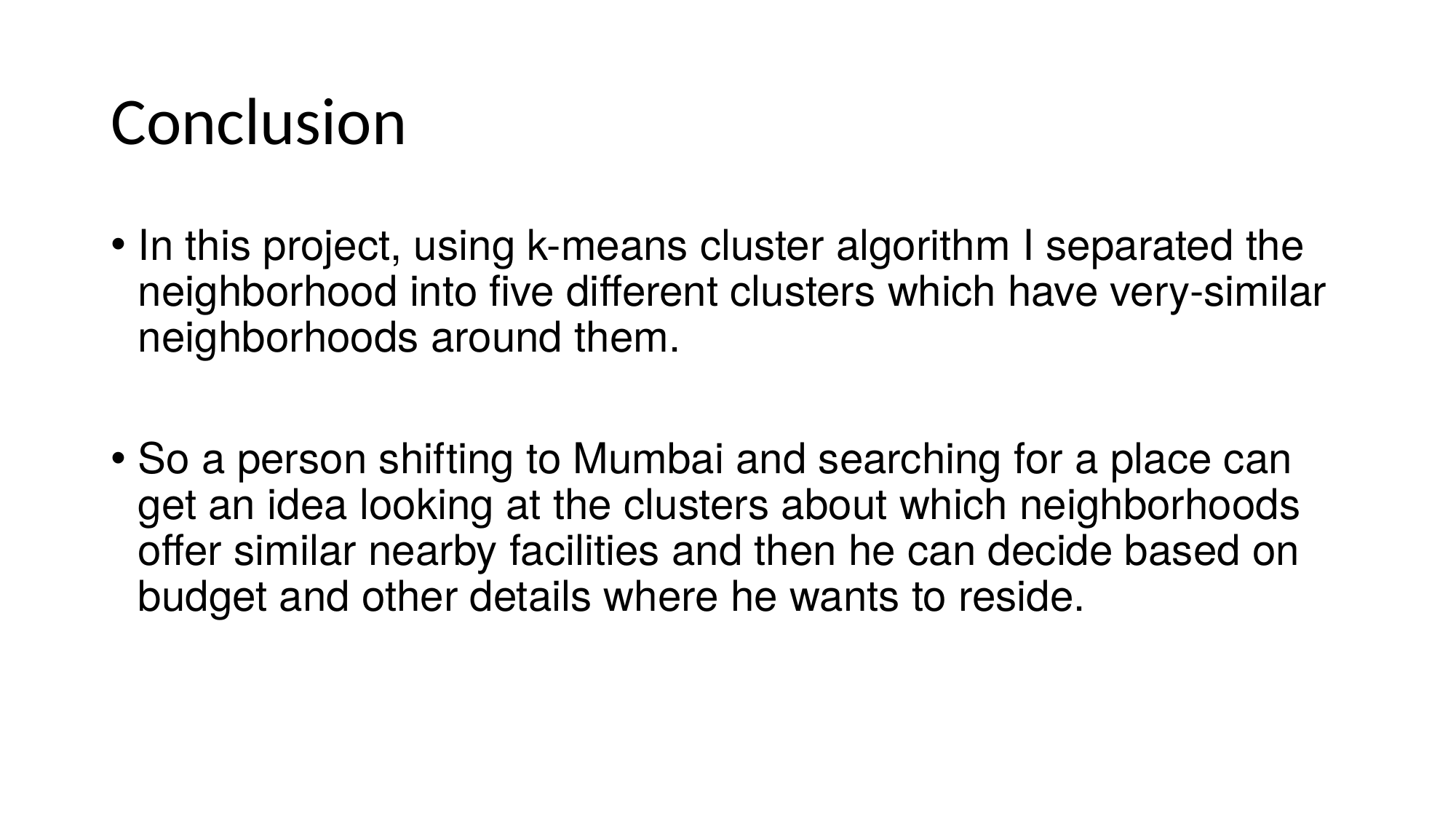

# Conclusion
In this project, using k-means cluster algorithm I separated the neighborhood into five different clusters which have very-similar neighborhoods around them.

So a person shifting to Mumbai and searching for a place can get an idea looking at the clusters about which neighborhoods offer similar nearby facilities and then he can decide based on budget and other details where he wants to reside.